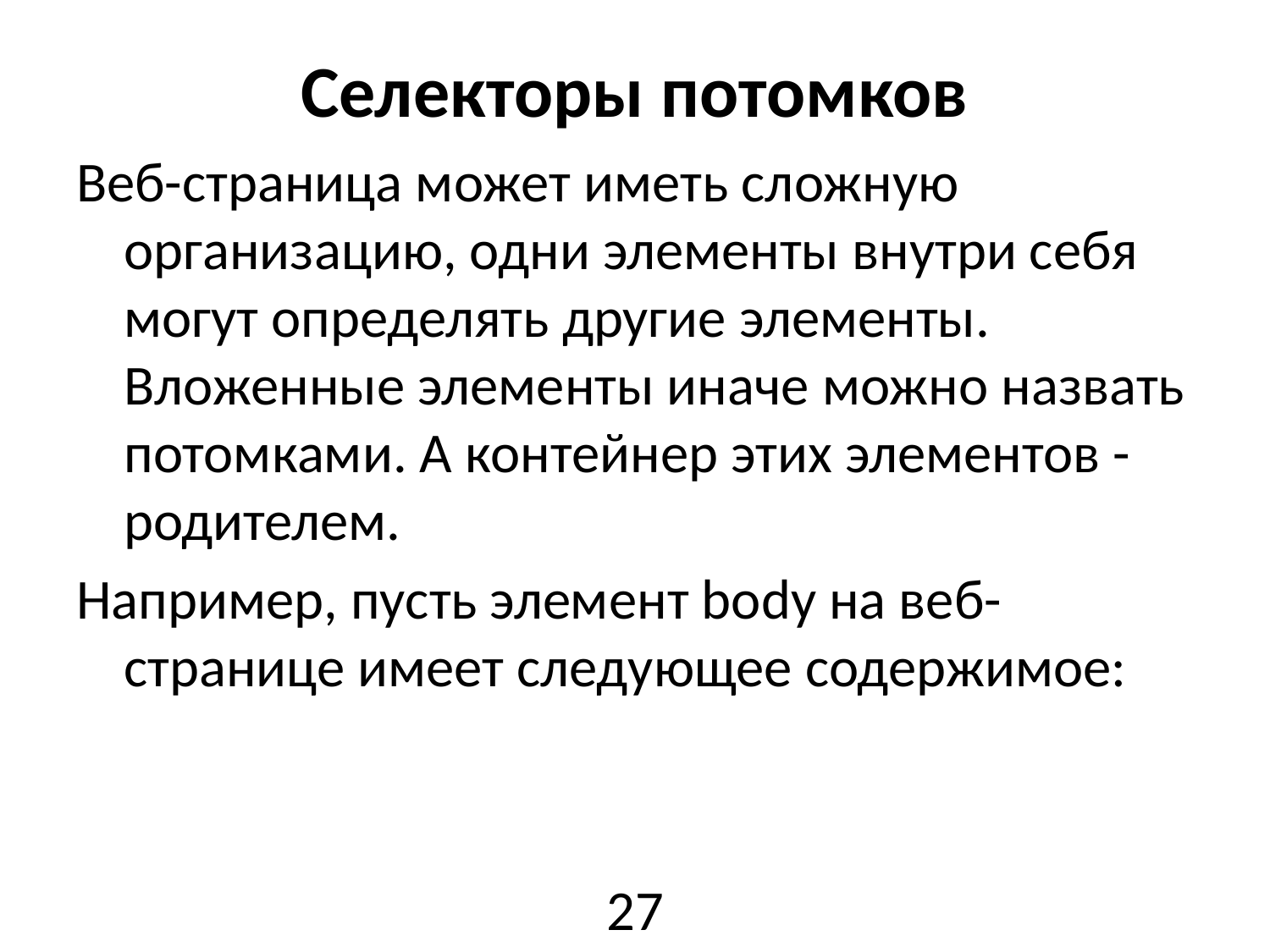

# Селекторы потомков
Веб-страница может иметь сложную организацию, одни элементы внутри себя могут определять другие элементы. Вложенные элементы иначе можно назвать потомками. А контейнер этих элементов - родителем.
Например, пусть элемент body на веб-странице имеет следующее содержимое:

27